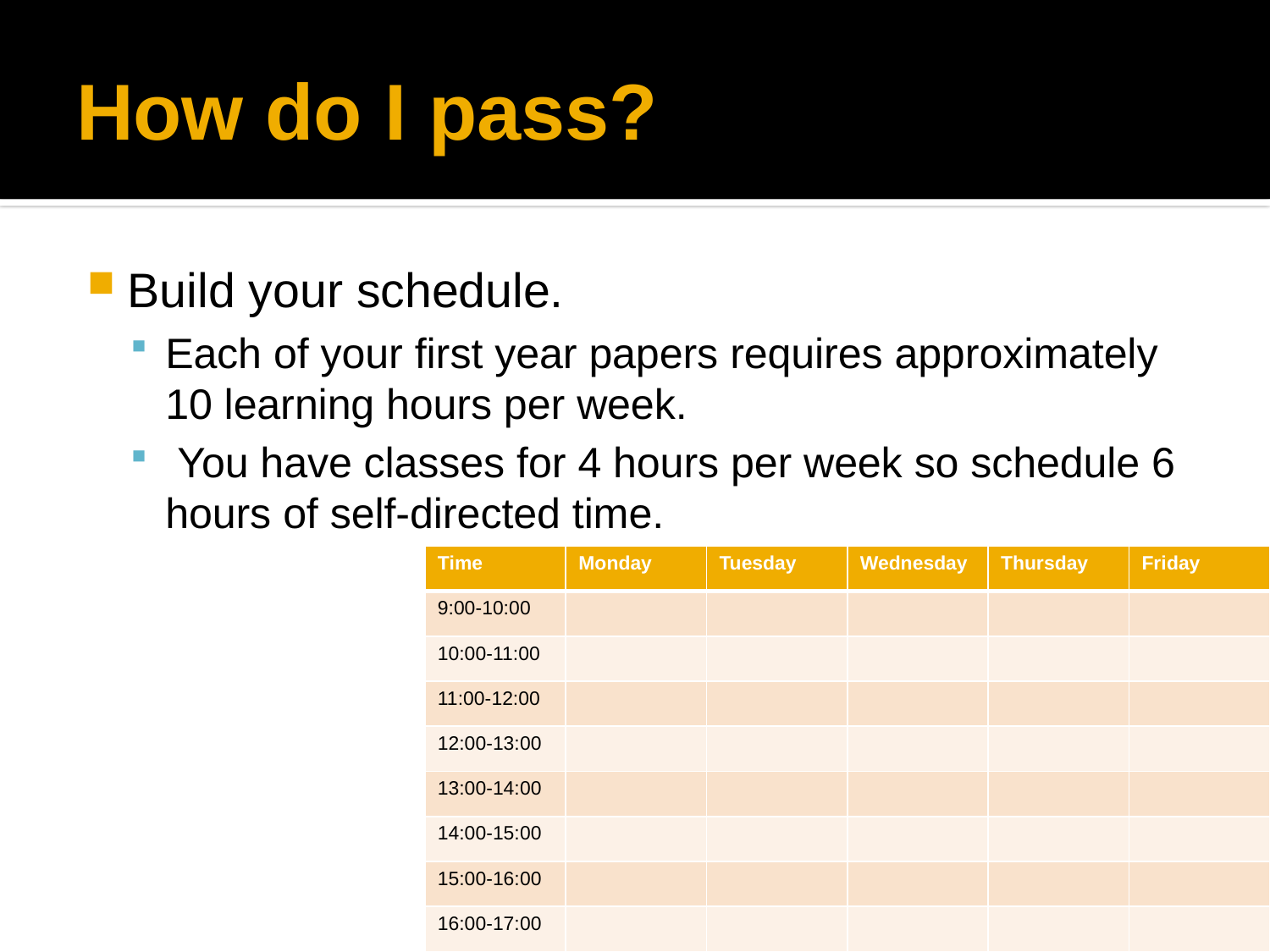

# How do I pass?
Build your schedule.
Each of your first year papers requires approximately 10 learning hours per week.
 You have classes for 4 hours per week so schedule 6 hours of self-directed time.

| Time | Monday | Tuesday | Wednesday | Thursday | Friday |
| --- | --- | --- | --- | --- | --- |
| 9:00-10:00 |  |  |  |  |  |
| 10:00-11:00 |  |  |  |  |  |
| 11:00-12:00 |  |  |  |  |  |
| 12:00-13:00 |  |  |  |  |  |
| 13:00-14:00 |  |  |  |  |  |
| 14:00-15:00 |  |  |  |  |  |
| 15:00-16:00 |  |  |  |  |  |
| 16:00-17:00 |  |  |  |  |  |